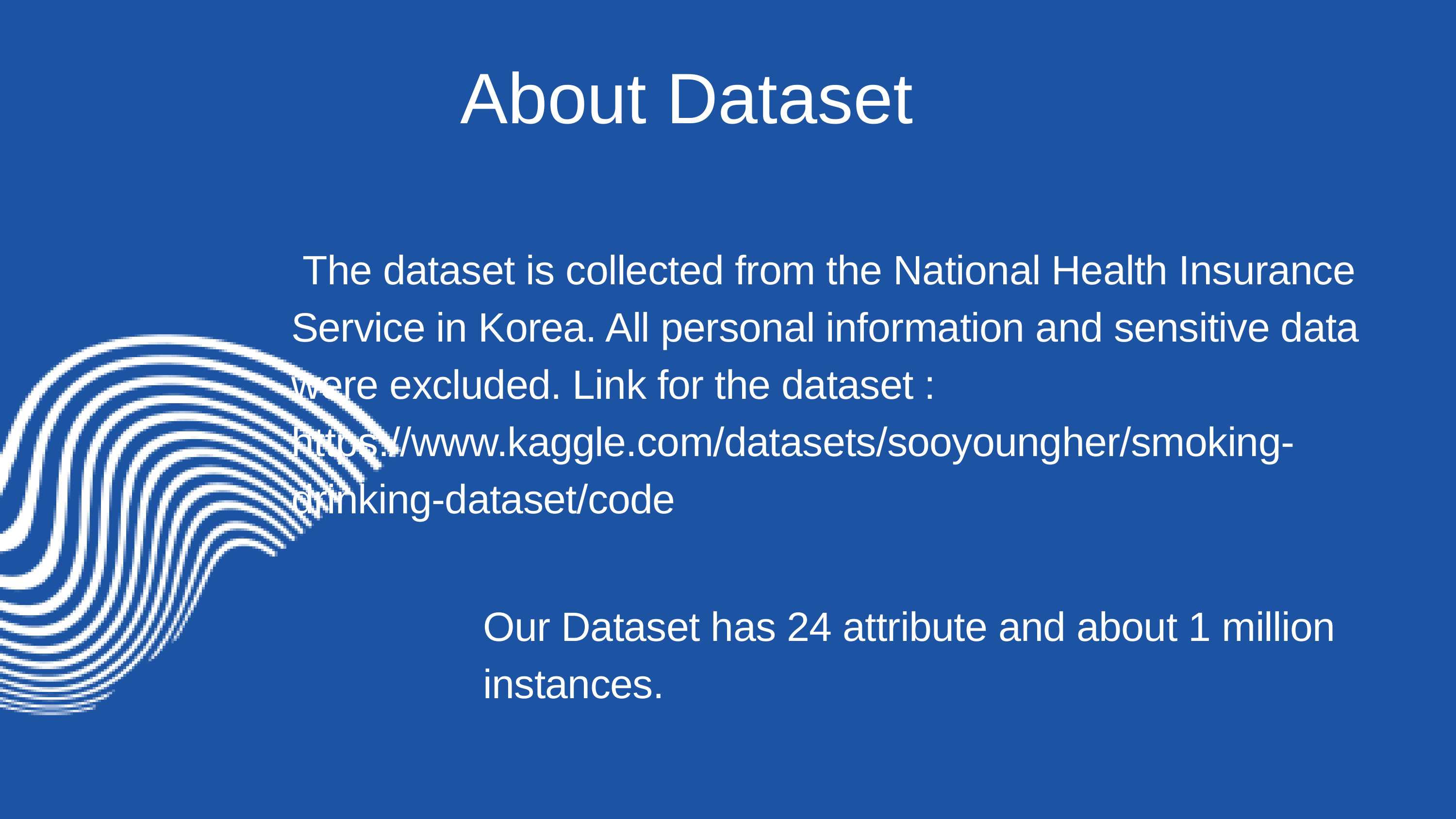

About Dataset
 The dataset is collected from the National Health Insurance Service in Korea. All personal information and sensitive data were excluded. Link for the dataset :
https://www.kaggle.com/datasets/sooyoungher/smoking-drinking-dataset/code

Our Dataset has 24 attribute and about 1 million instances.